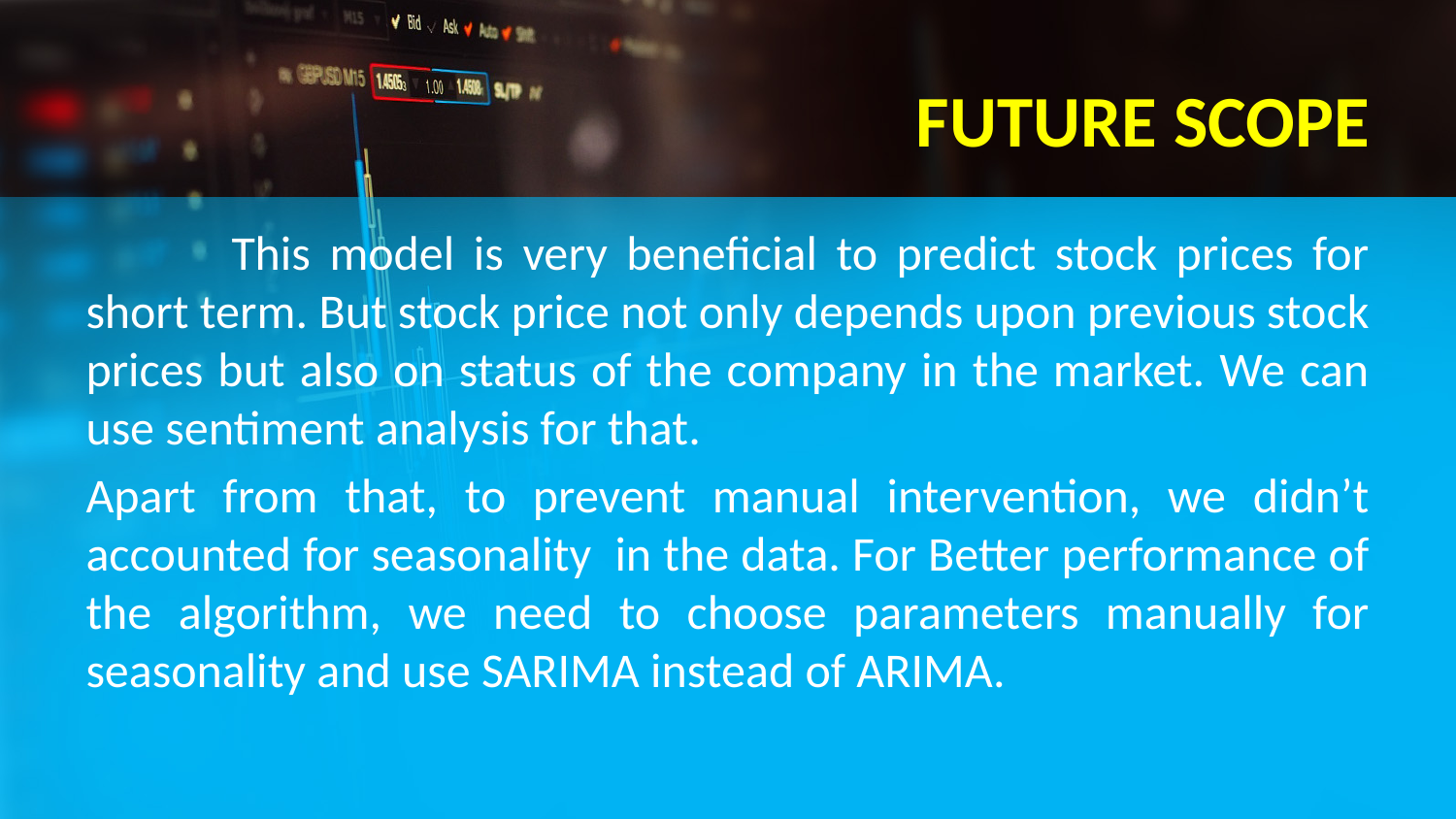

# FUTURE SCOPE
	This model is very beneficial to predict stock prices for short term. But stock price not only depends upon previous stock prices but also on status of the company in the market. We can use sentiment analysis for that.
Apart from that, to prevent manual intervention, we didn’t accounted for seasonality  in the data. For Better performance of the algorithm, we need to choose parameters manually for seasonality and use SARIMA instead of ARIMA.